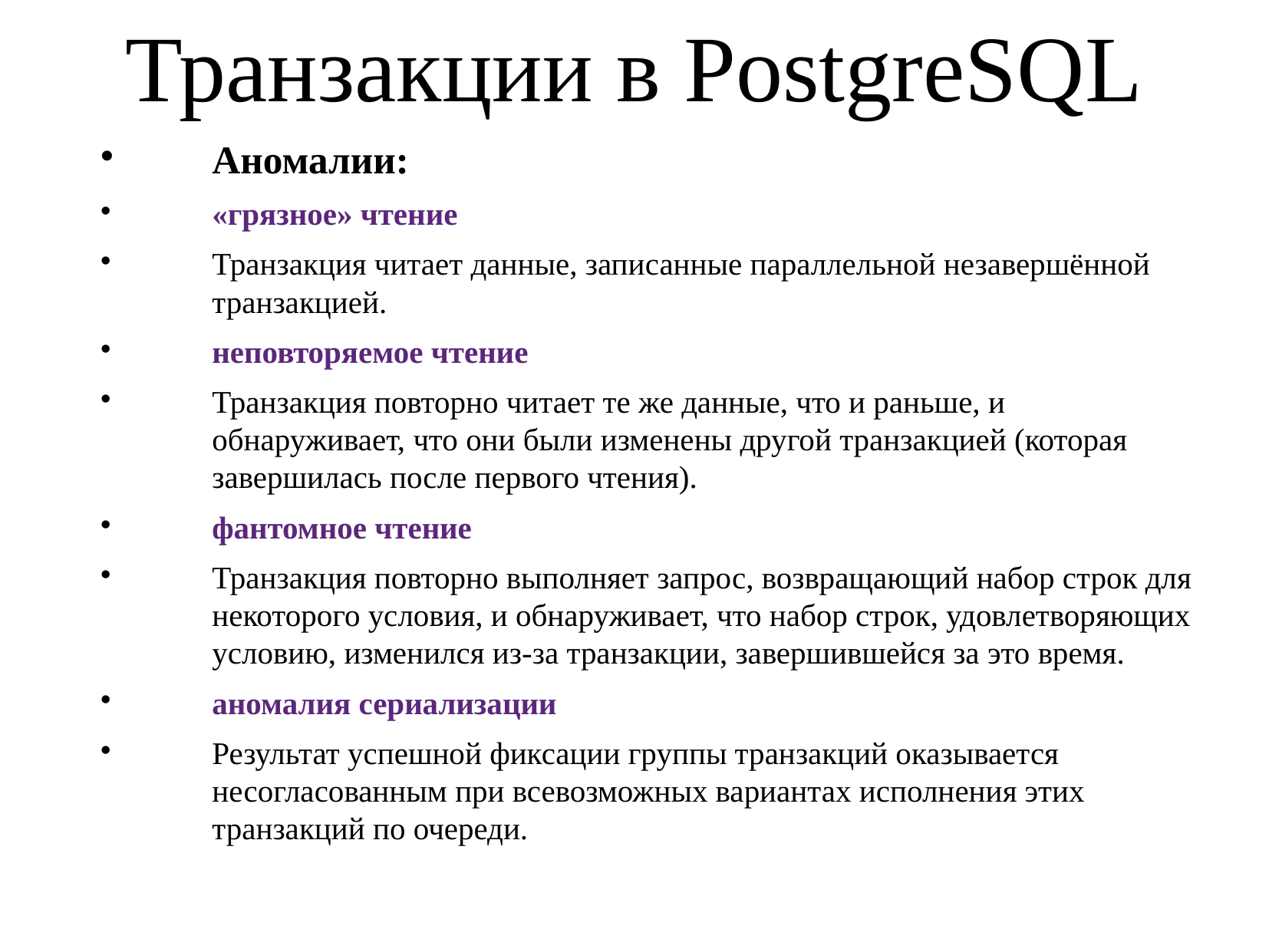

Транзакции в PostgreSQL
Аномалии:
«грязное» чтение
Транзакция читает данные, записанные параллельной незавершённой транзакцией.
неповторяемое чтение
Транзакция повторно читает те же данные, что и раньше, и обнаруживает, что они были изменены другой транзакцией (которая завершилась после первого чтения).
фантомное чтение
Транзакция повторно выполняет запрос, возвращающий набор строк для некоторого условия, и обнаруживает, что набор строк, удовлетворяющих условию, изменился из-за транзакции, завершившейся за это время.
аномалия сериализации
Результат успешной фиксации группы транзакций оказывается несогласованным при всевозможных вариантах исполнения этих транзакций по очереди.